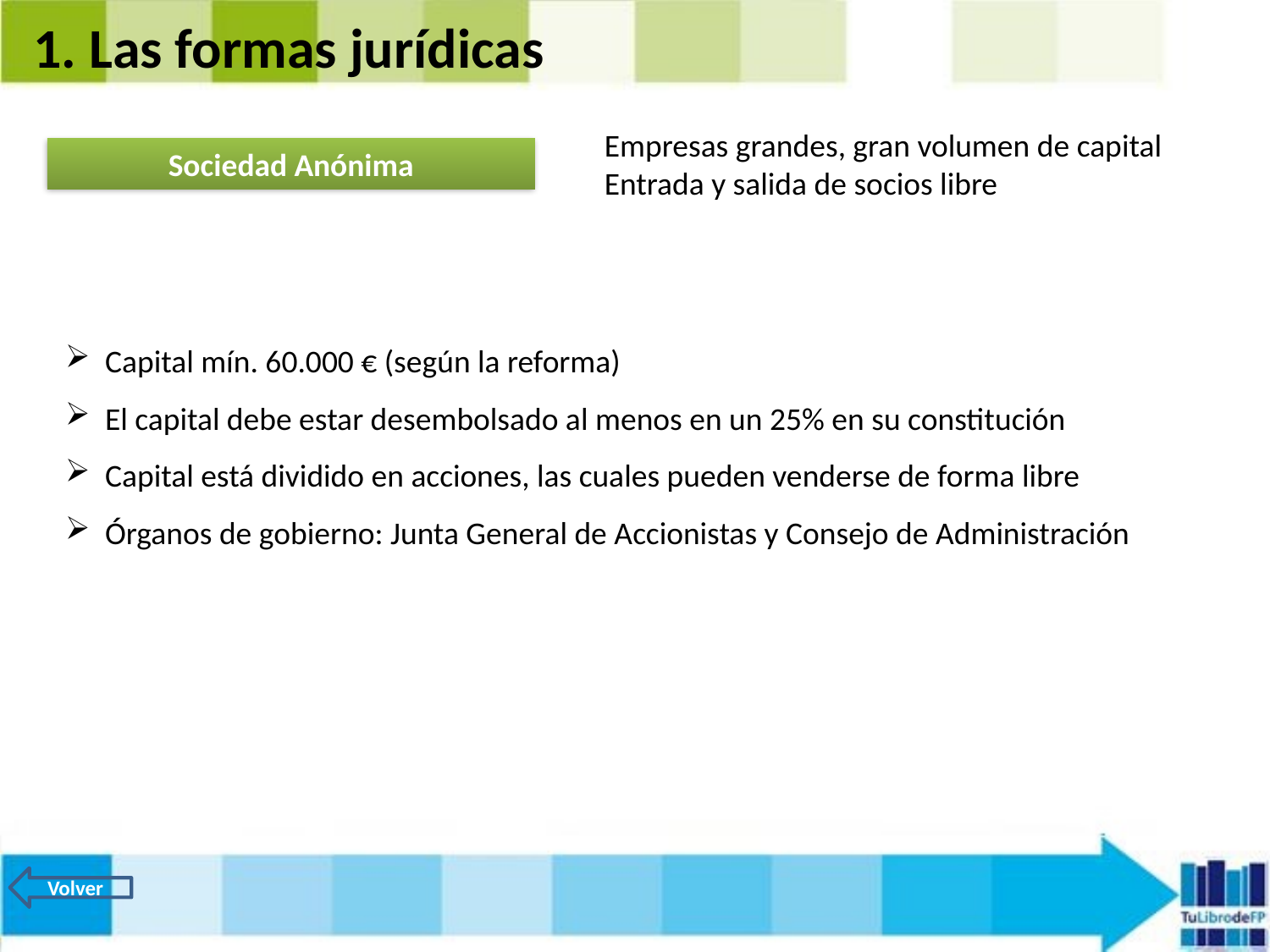

1. Las formas jurídicas
Empresas grandes, gran volumen de capital Entrada y salida de socios libre
Sociedad Anónima
Capital mín. 60.000 € (según la reforma)
El capital debe estar desembolsado al menos en un 25% en su constitución
Capital está dividido en acciones, las cuales pueden venderse de forma libre
Órganos de gobierno: Junta General de Accionistas y Consejo de Administración

Volver